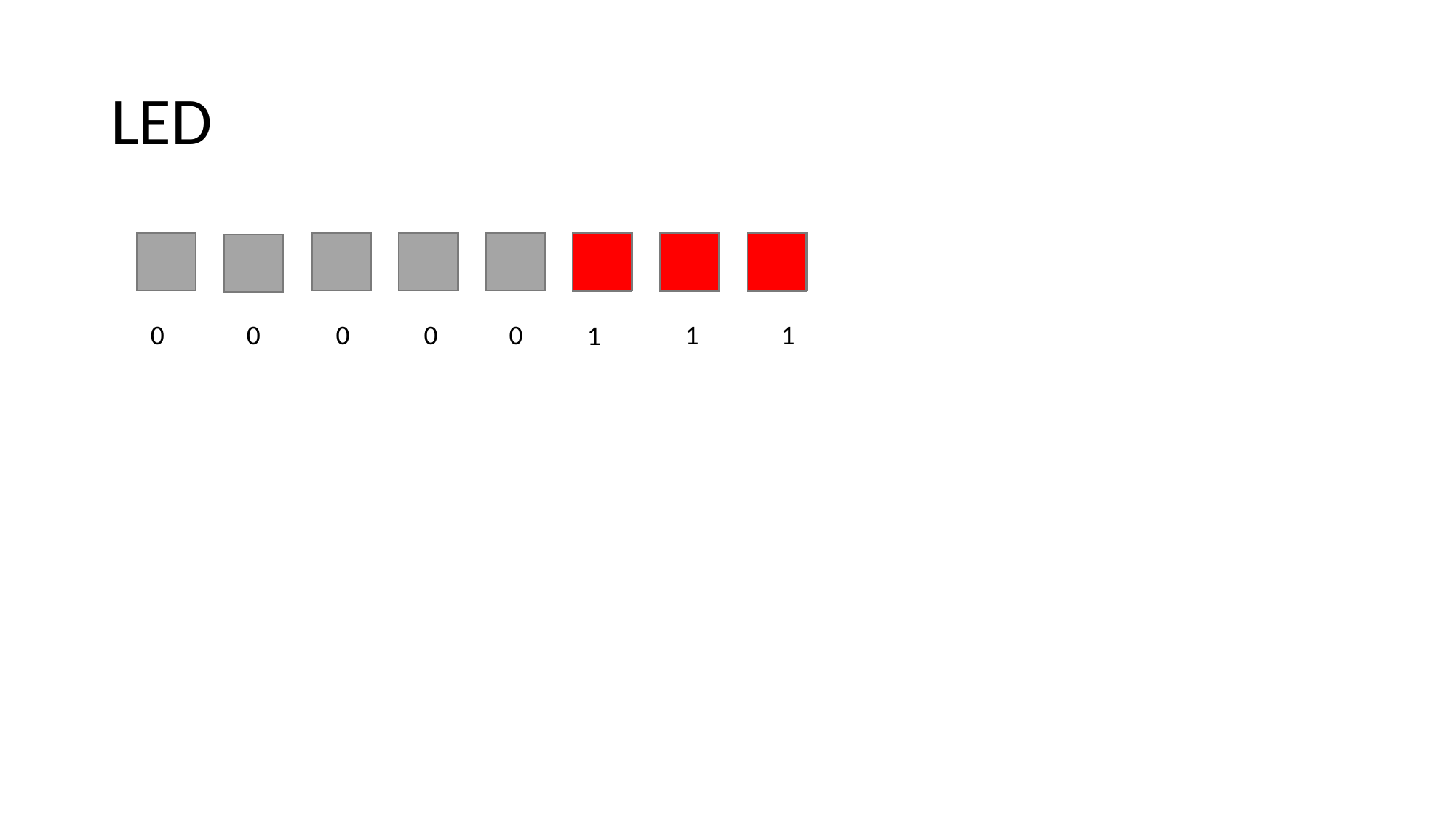

# LED

0
0
0
0
0
1
1
1